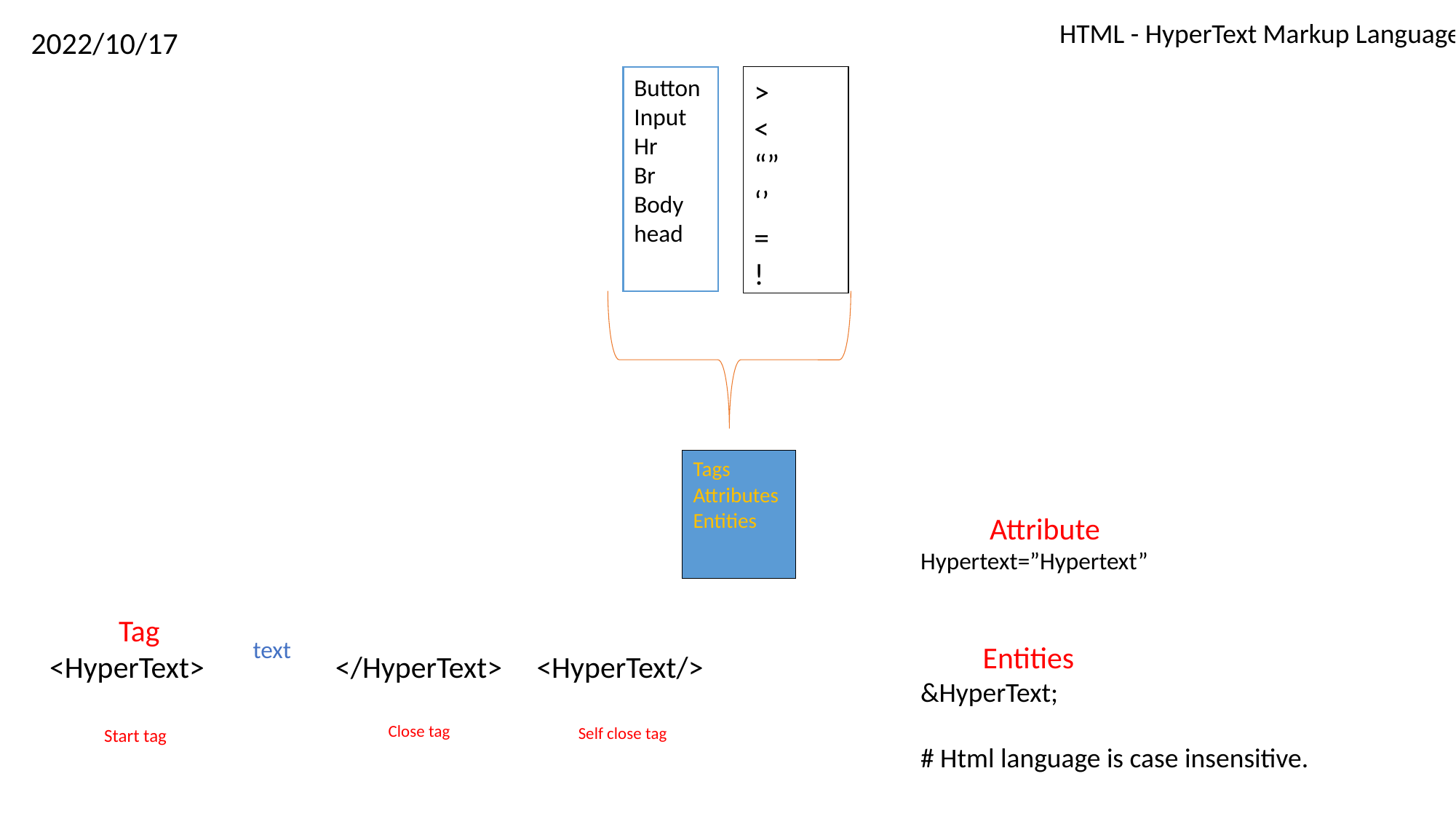

2022/10/17

HTML - HyperText Markup Language

Button
Input
Hr
Br
Body
head

>
<
“”
‘’
=
!

Tags
Attributes
Entities
          Attribute
Hypertext=”Hypertext”

         Entities
&HyperText;

# Html language is case insensitive.

          Tag
<HyperText>                   </HyperText>     <HyperText/>
text
Close tag
Self close tag
Start tag